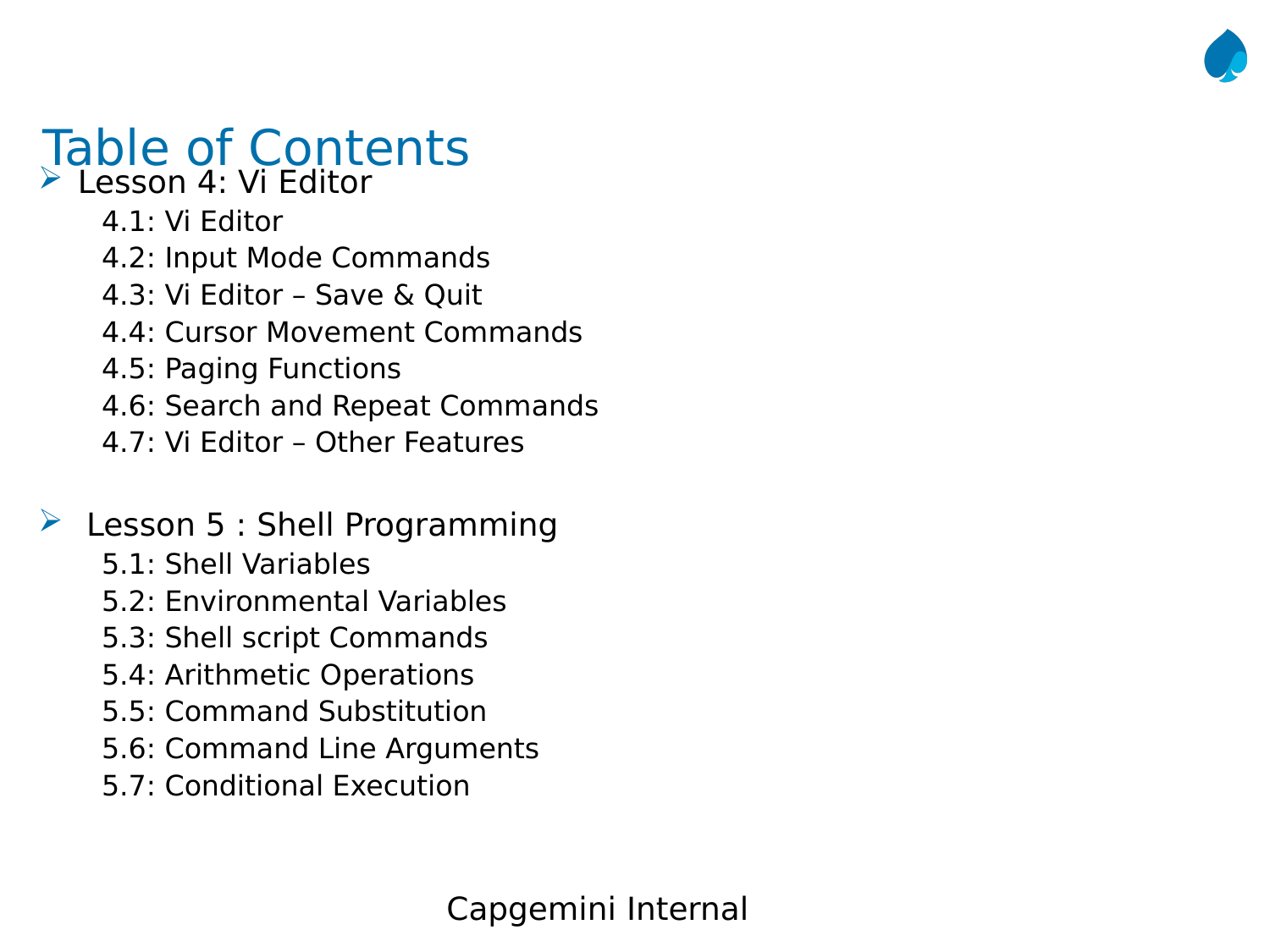

# Table of Contents
Lesson 4: Vi Editor
4.1: Vi Editor
4.2: Input Mode Commands
4.3: Vi Editor – Save & Quit
4.4: Cursor Movement Commands
4.5: Paging Functions
4.6: Search and Repeat Commands
4.7: Vi Editor – Other Features

Lesson 5 : Shell Programming
5.1: Shell Variables
5.2: Environmental Variables
5.3: Shell script Commands
5.4: Arithmetic Operations
5.5: Command Substitution
5.6: Command Line Arguments
5.7: Conditional Execution

Capgemini Internal